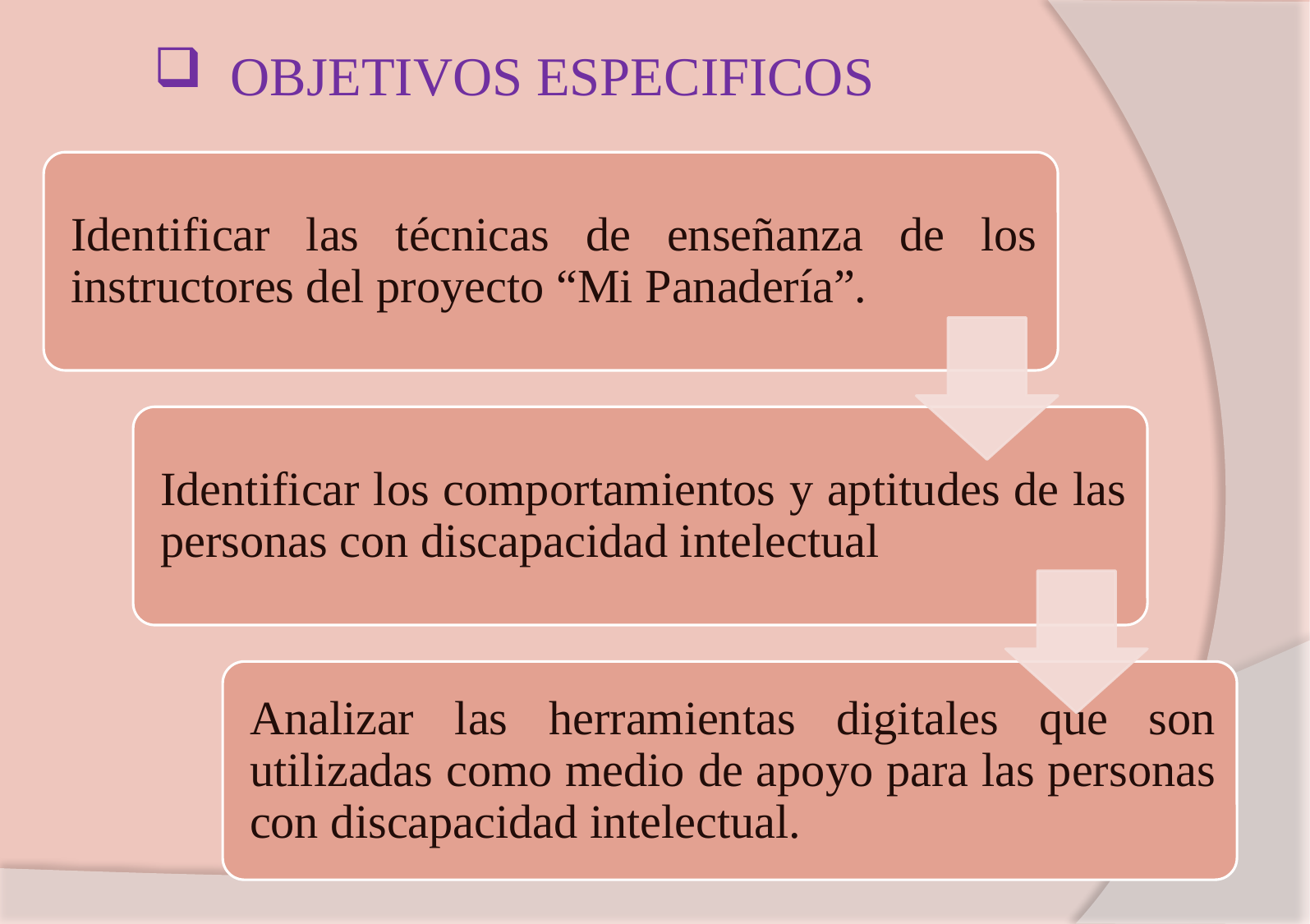

OBJETIVOS ESPECIFICOS
Identificar las técnicas de enseñanza de los instructores del proyecto “Mi Panadería”.
Identificar los comportamientos y aptitudes de las personas con discapacidad intelectual
Analizar las herramientas digitales que son utilizadas como medio de apoyo para las personas con discapacidad intelectual.